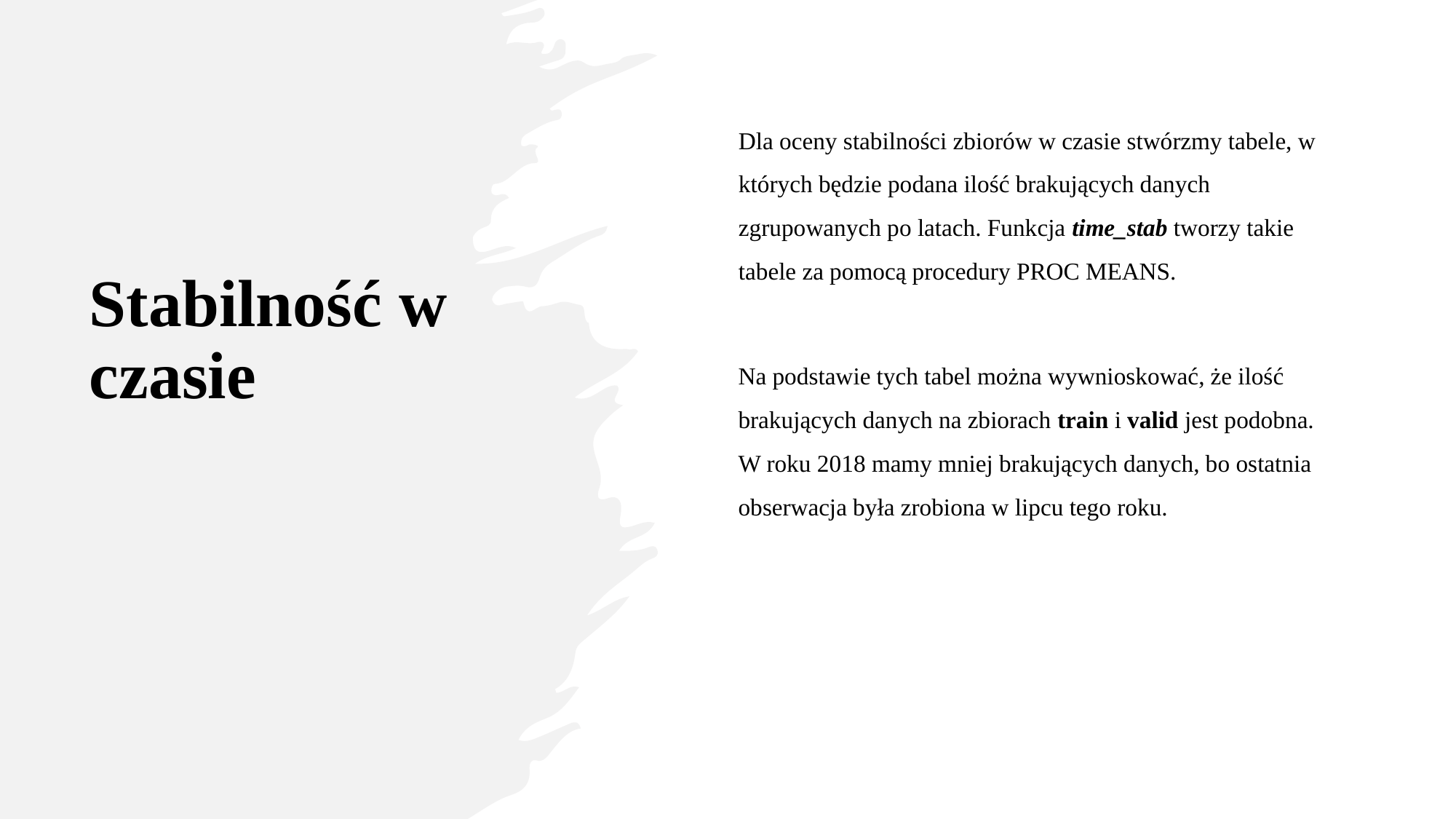

Dla oceny stabilności zbiorów w czasie stwórzmy tabele, w których będzie podana ilość brakujących danych zgrupowanych po latach. Funkcja time_stab tworzy takie tabele za pomocą procedury PROC MEANS.
Stabilność w czasie
Na podstawie tych tabel można wywnioskować, że ilość brakujących danych na zbiorach train i valid jest podobna. W roku 2018 mamy mniej brakujących danych, bo ostatnia obserwacja była zrobiona w lipcu tego roku.